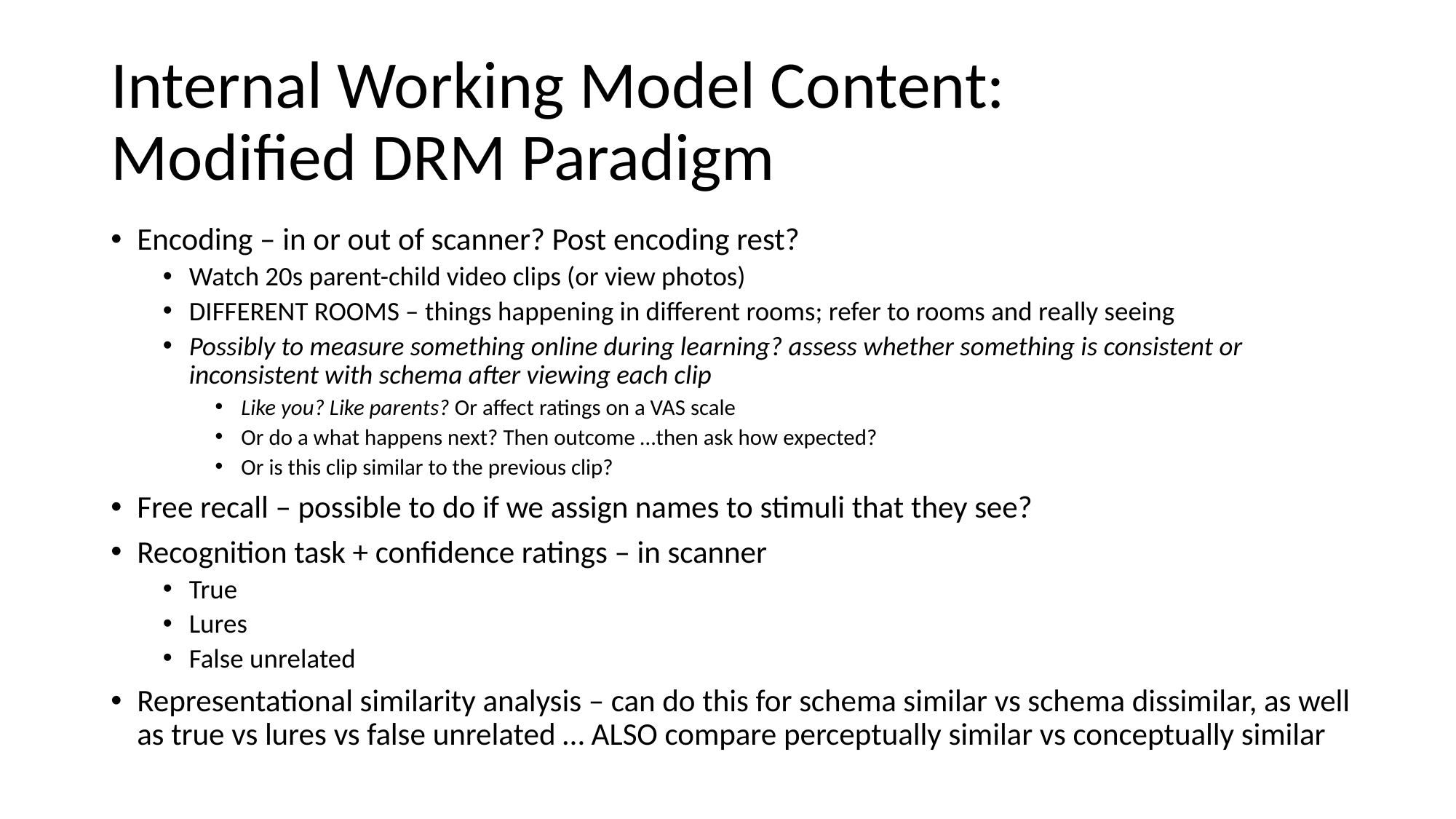

# Internal Working Model Content: Modified DRM Paradigm
Encoding – in or out of scanner? Post encoding rest?
Watch 20s parent-child video clips (or view photos)
DIFFERENT ROOMS – things happening in different rooms; refer to rooms and really seeing
Possibly to measure something online during learning? assess whether something is consistent or inconsistent with schema after viewing each clip
Like you? Like parents? Or affect ratings on a VAS scale
Or do a what happens next? Then outcome …then ask how expected?
Or is this clip similar to the previous clip?
Free recall – possible to do if we assign names to stimuli that they see?
Recognition task + confidence ratings – in scanner
True
Lures
False unrelated
Representational similarity analysis – can do this for schema similar vs schema dissimilar, as well as true vs lures vs false unrelated … ALSO compare perceptually similar vs conceptually similar